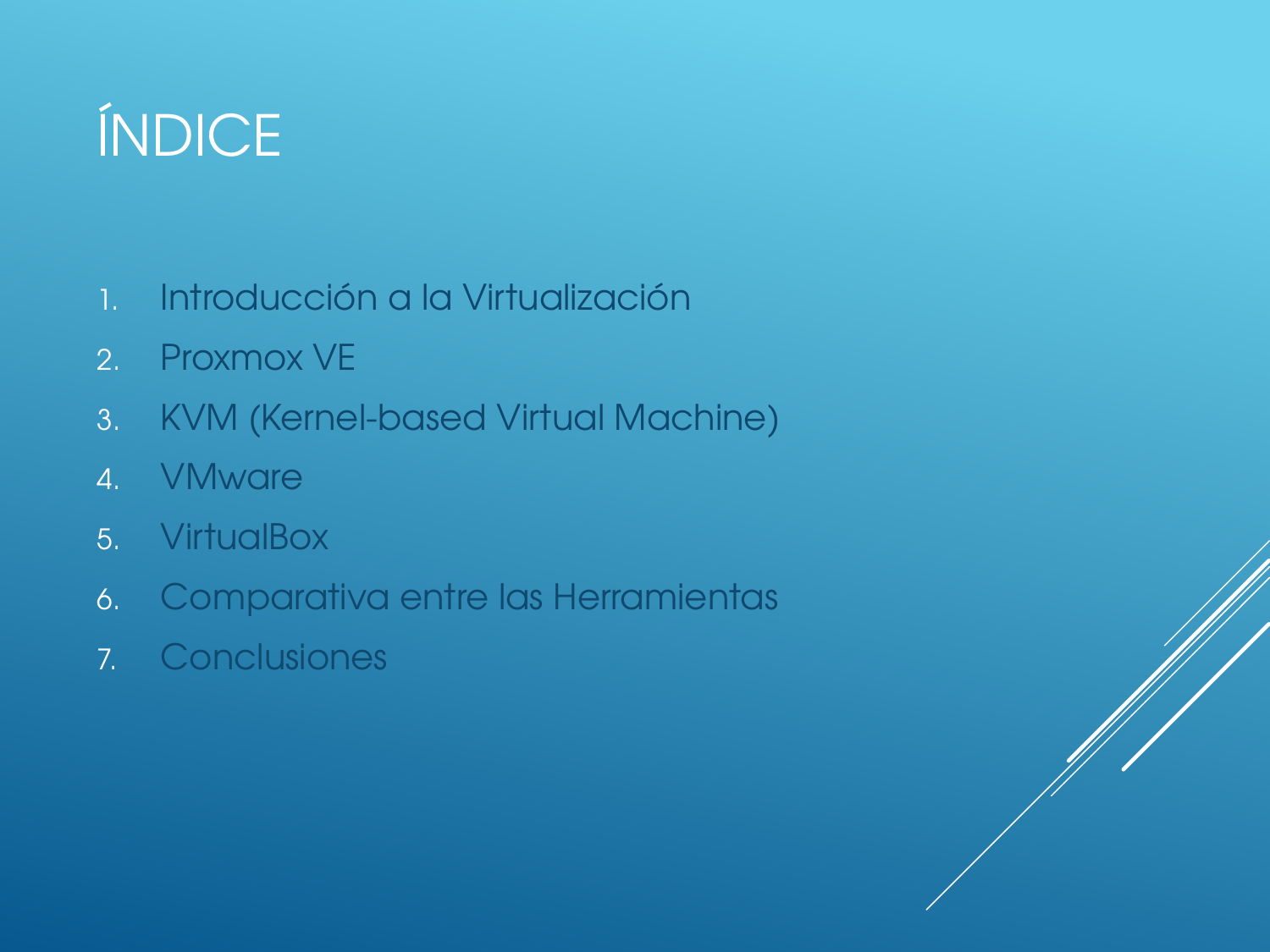

# Índice
Introducción a la Virtualización
Proxmox VE
KVM (Kernel-based Virtual Machine)
VMware
VirtualBox
Comparativa entre las Herramientas
Conclusiones